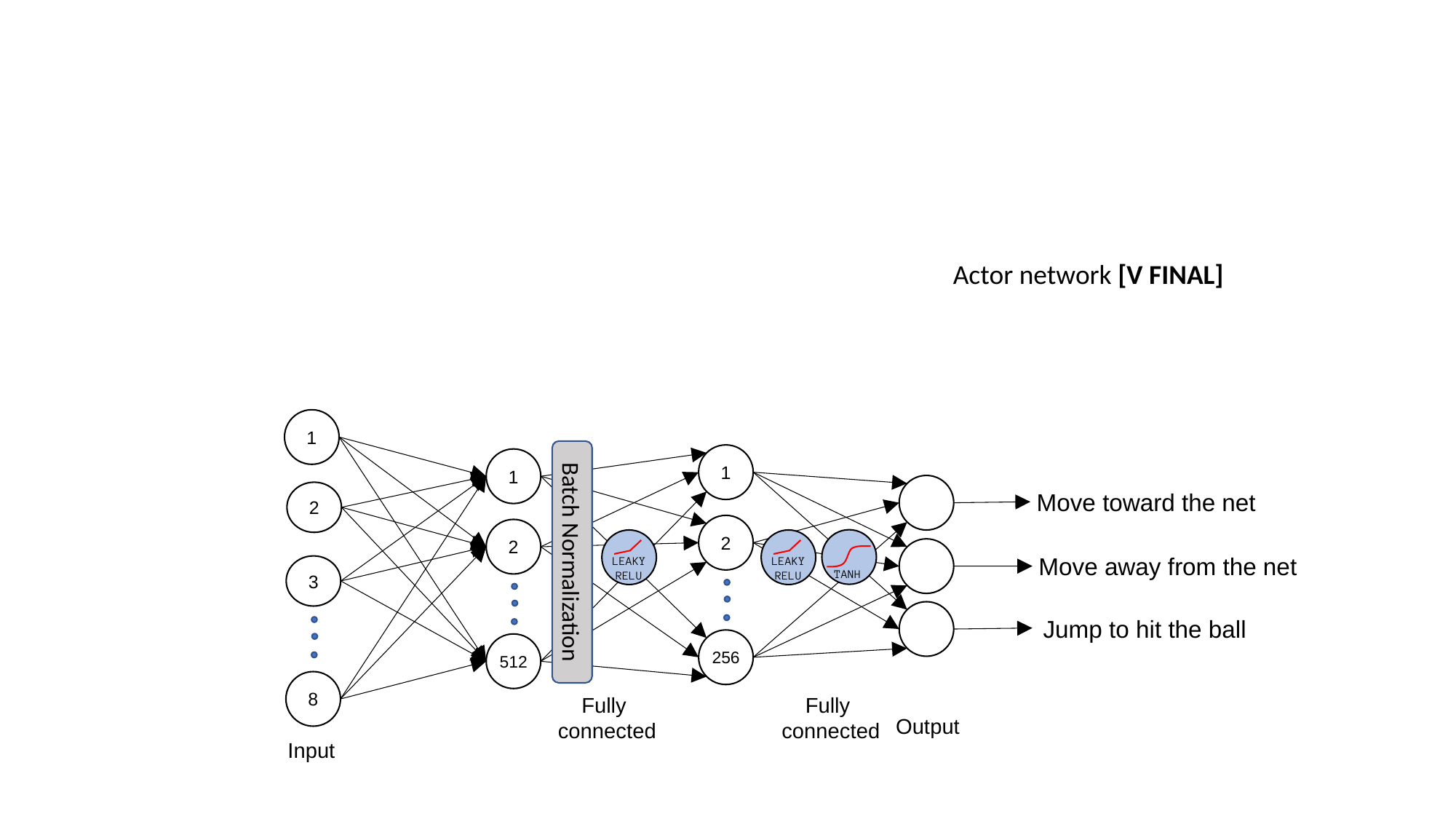

Actor network [V FINAL]
1
1
2
512

Batch Normalization
1

Move toward the net
2
2

TANH

LEAKY RELU

LEAKY RELU

Move away from the net
3

Jump to hit the ball

256

8
Fully
connected
Fully
connected
Output
Input